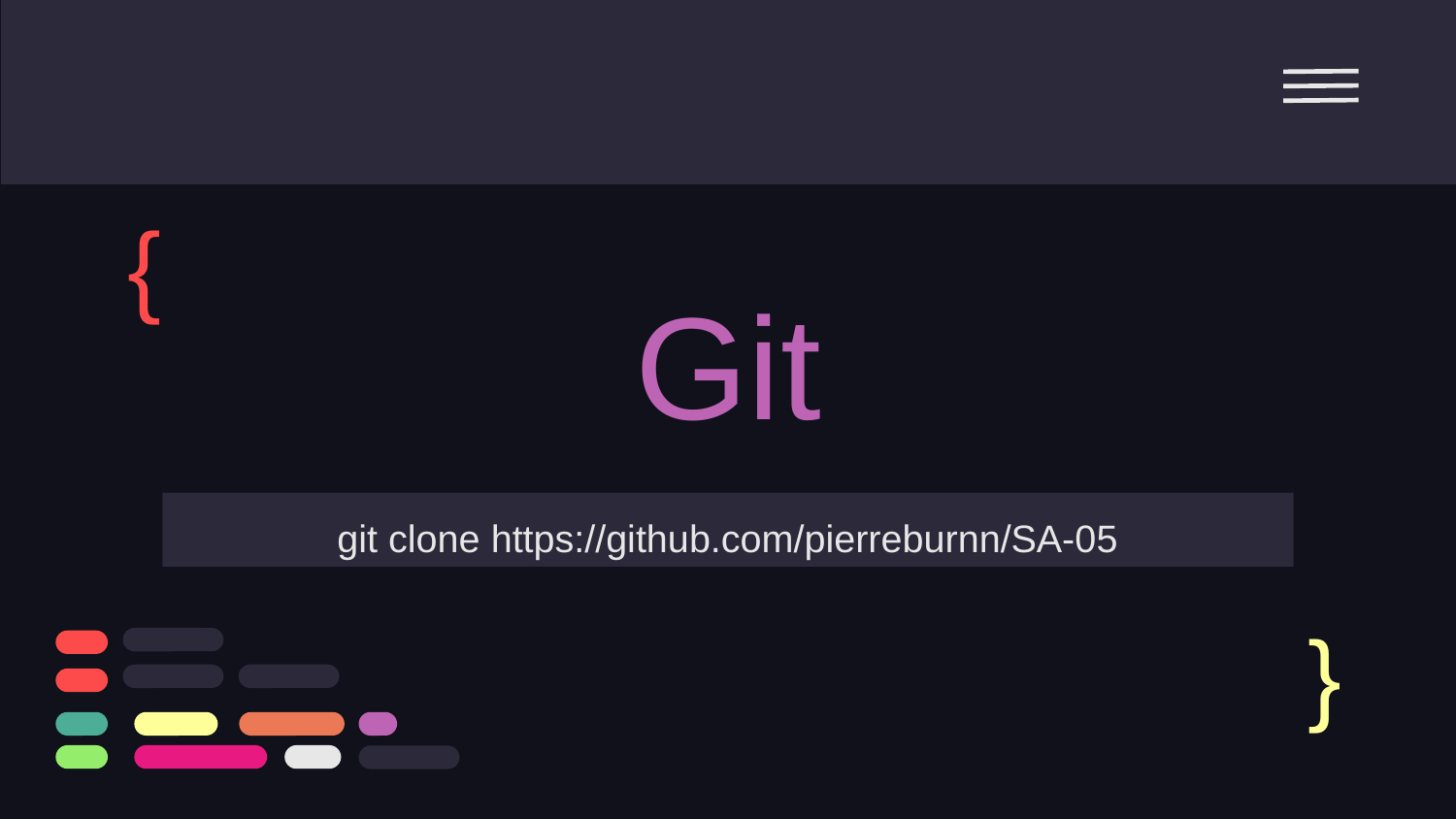

{
# Git
git clone https://github.com/pierreburnn/SA-05
}